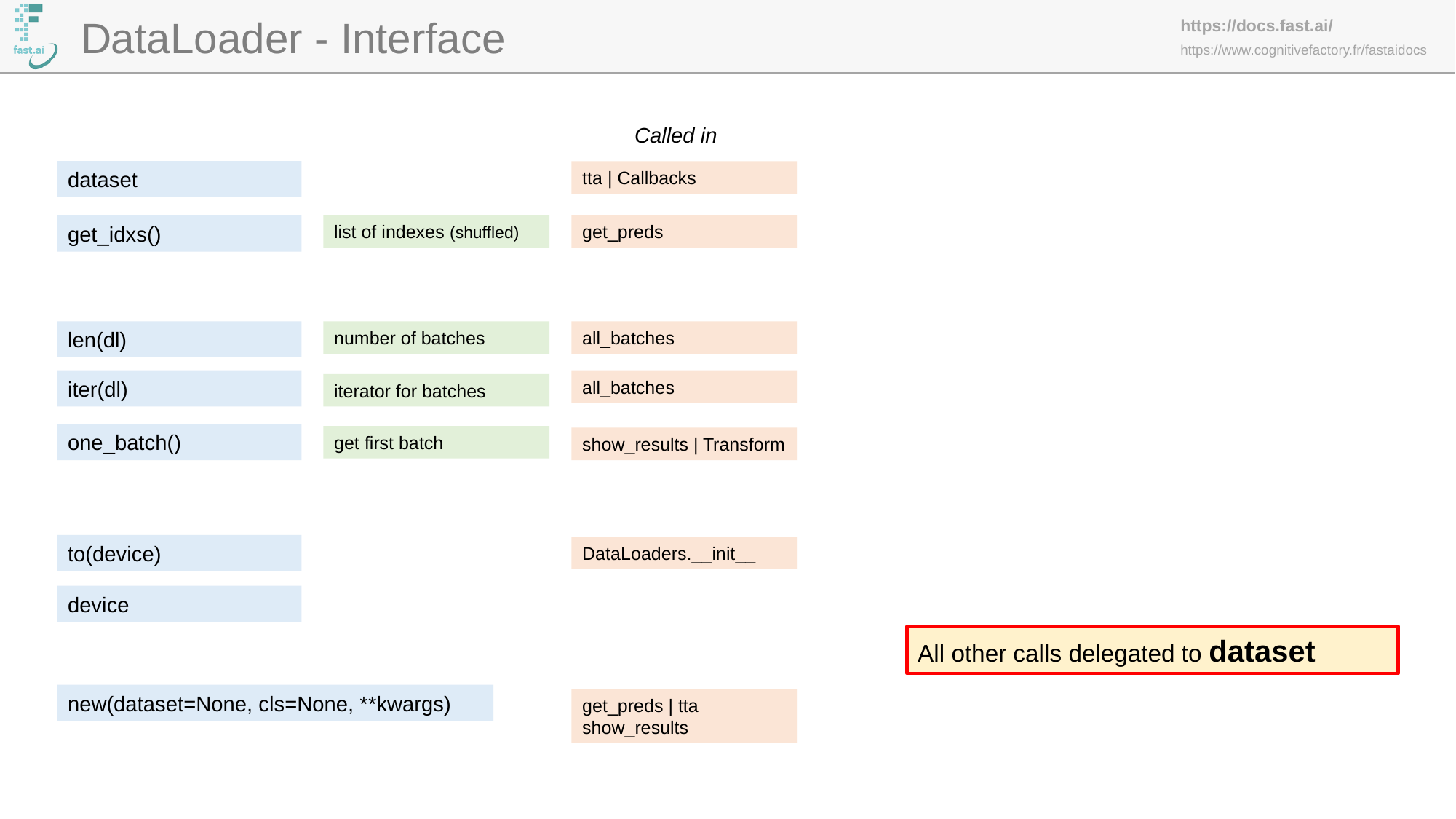

DataLoader - Interface
Called in
dataset
tta | Callbacks
list of indexes (shuffled)
get_preds
get_idxs()
all_batches
len(dl)
number of batches
all_batches
iter(dl)
iterator for batches
one_batch()
get first batch
show_results | Transform
to(device)
DataLoaders.__init__
device
All other calls delegated to dataset
new(dataset=None, cls=None, **kwargs)
get_preds | tta show_results